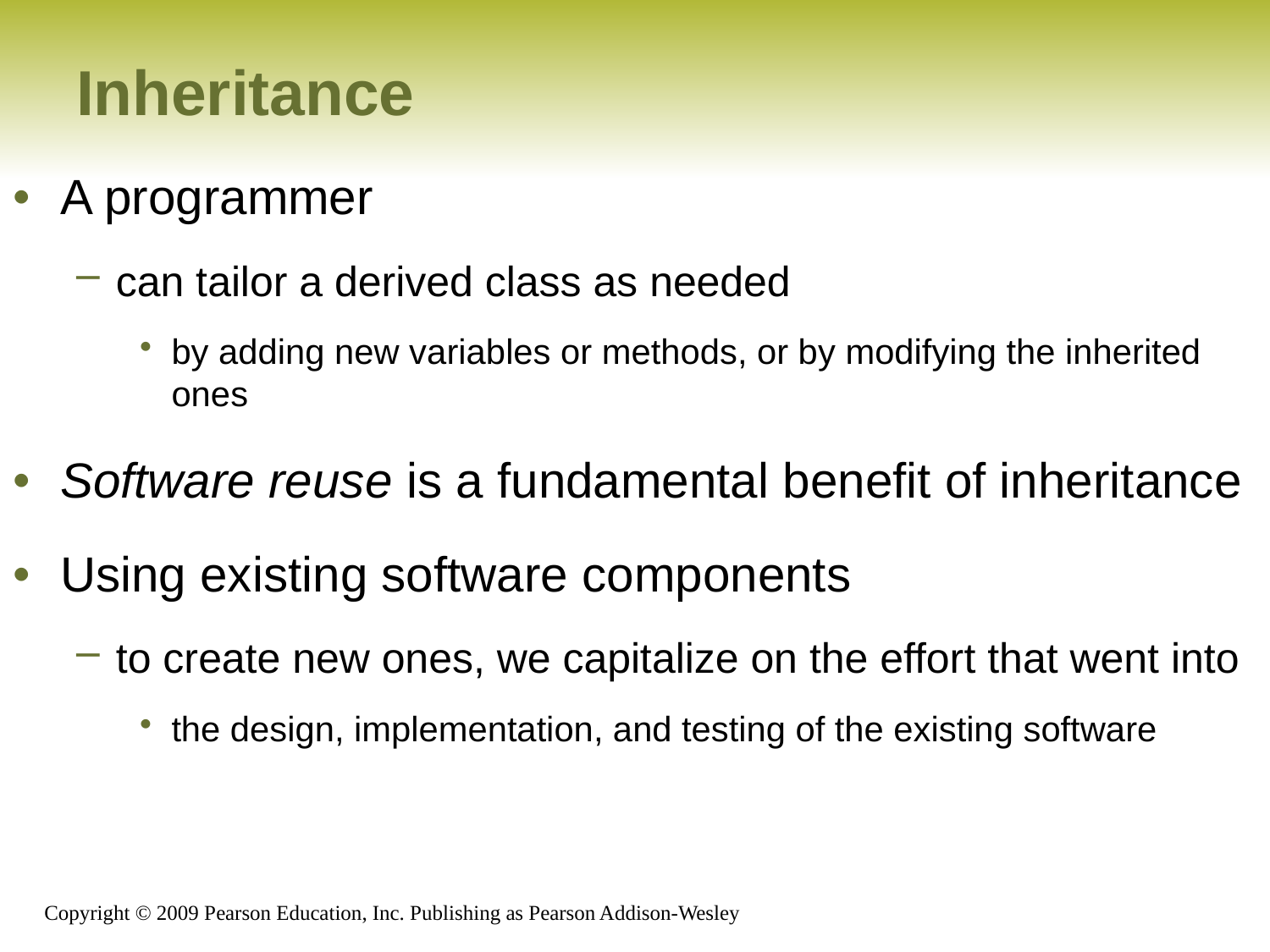

# Inheritance
A programmer
can tailor a derived class as needed
by adding new variables or methods, or by modifying the inherited ones
Software reuse is a fundamental benefit of inheritance
Using existing software components
to create new ones, we capitalize on the effort that went into
the design, implementation, and testing of the existing software